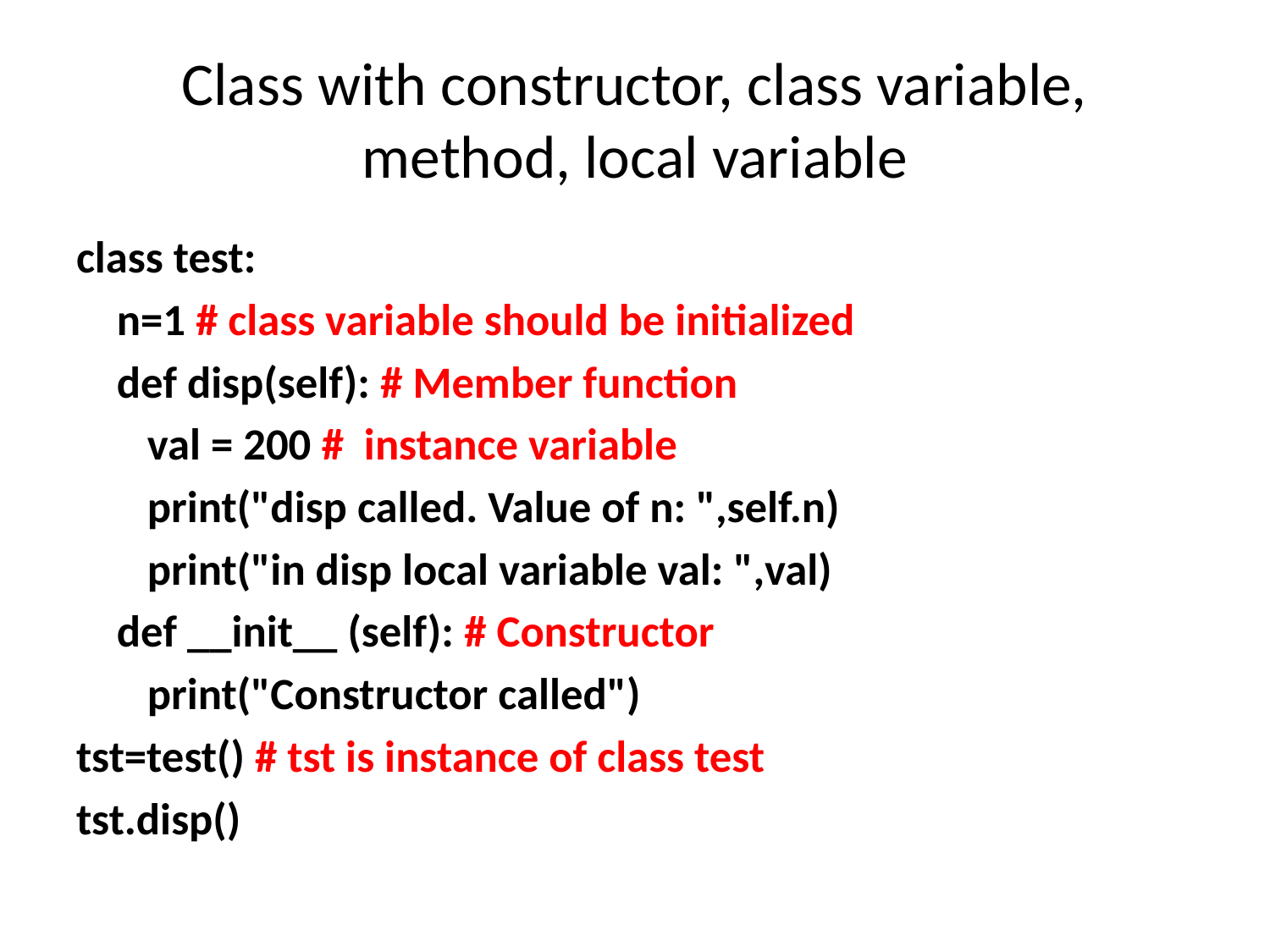

# Class with constructor, class variable, method, local variable
class test:
    n=1 # class variable should be initialized
    def disp(self): # Member function
       val = 200 #  instance variable
       print("disp called. Value of n: ",self.n)
       print("in disp local variable val: ",val)
    def __init__ (self): # Constructor
       print("Constructor called")
tst=test() # tst is instance of class test
tst.disp()